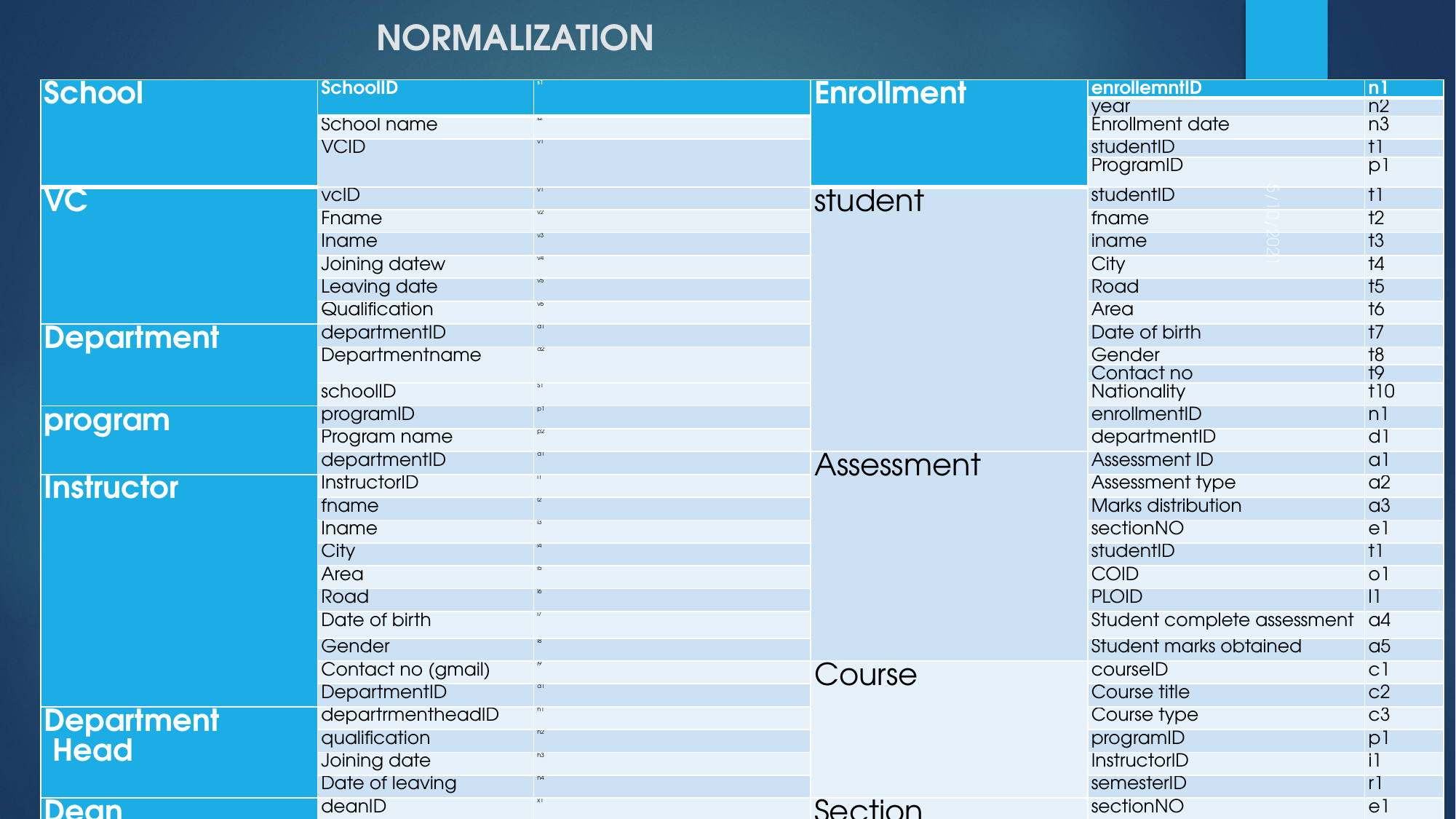

# NORMALIZATION
33
| School | SchoolID | s1 | Enrollment | enrollemntID | n1 |
| --- | --- | --- | --- | --- | --- |
|  |  |  |  | year | n2 |
|  | School name | s2 |  | Enrollment date | n3 |
|  | VCID | v1 |  | studentID | t1 |
|  |  |  |  | ProgramID | p1 |
| VC | vcID | v1 | student | studentID | t1 |
|  | Fname | v2 |  | fname | t2 |
|  | Iname | v3 |  | iname | t3 |
|  | Joining datew | v4 |  | City | t4 |
|  | Leaving date | v5 |  | Road | t5 |
|  | Qualification | v6 |  | Area | t6 |
| Department | departmentID | d1 |  | Date of birth | t7 |
|  | Departmentname | d2 |  | Gender | t8 |
|  |  |  |  | Contact no | t9 |
|  | schoolID | S1 |  | Nationality | t10 |
| program | programID | p1 |  | enrollmentID | n1 |
|  | Program name | p2 |  | departmentID | d1 |
|  | departmentID | d1 | Assessment | Assessment ID | a1 |
| Instructor | InstructorID | i1 |  | Assessment type | a2 |
|  | fname | i2 |  | Marks distribution | a3 |
|  | Iname | i3 |  | sectionNO | e1 |
|  | City | i4 |  | studentID | t1 |
|  | Area | i5 |  | COID | o1 |
|  | Road | i6 |  | PLOID | l1 |
|  | Date of birth | i7 |  | Student complete assessment | a4 |
|  | Gender | i8 |  | Student marks obtained | a5 |
|  | Contact no (gmail) | i9 | Course | courseID | c1 |
|  | DepartmentID | d1 |  | Course title | c2 |
| Department Head | departrmentheadID | h1 |  | Course type | c3 |
|  | qualification | h2 |  | programID | p1 |
|  | Joining date | h3 |  | InstructorID | i1 |
|  | Date of leaving | h4 |  | semesterID | r1 |
| Dean | deanID | x1 | Section | sectionNO | e1 |
|  | Annual salary | x2 |  | courseID | c1 |
|  | Joining date | x3 |  | Room no | e2 |
|  | Date of leaving | x4 |  | capacity | e3 |
|  |  |  |  | Start time | e4 |
|  |  |  |  | End time | e5 |
5/10/2021